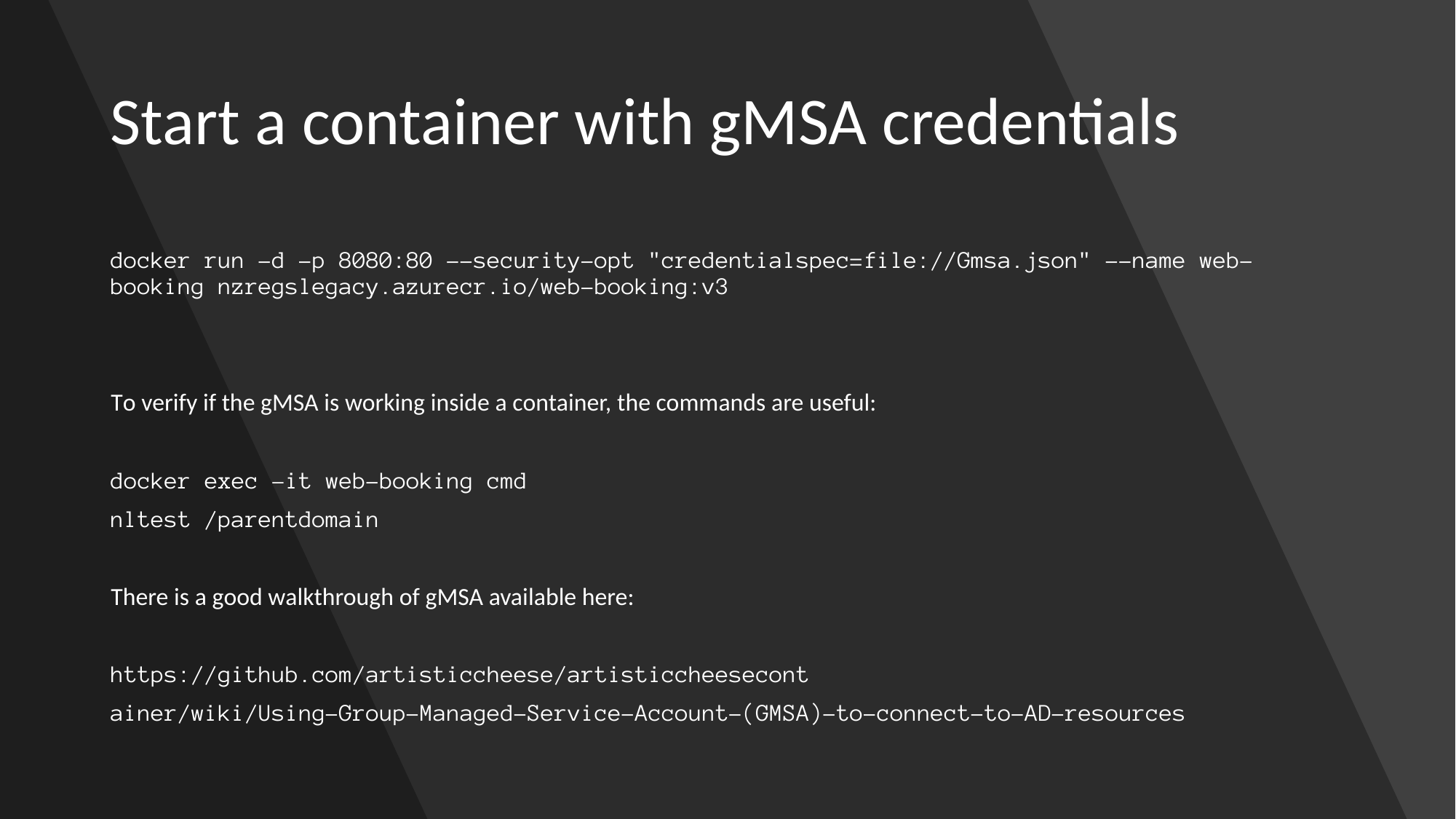

# Start a container with gMSA credentials
docker run -d -p 8080:80 --security-opt "credentialspec=file://Gmsa.json" --name web-booking nzregslegacy.azurecr.io/web-booking:v3

To verify if the gMSA is working inside a container, the commands are useful:

docker exec –it web-booking cmd
nltest /parentdomain

There is a good walkthrough of gMSA available here:

https://github.com/artisticcheese/artisticcheesecont
ainer/wiki/Using-Group-Managed-Service-Account-(GMSA)-to-connect-to-AD-resources